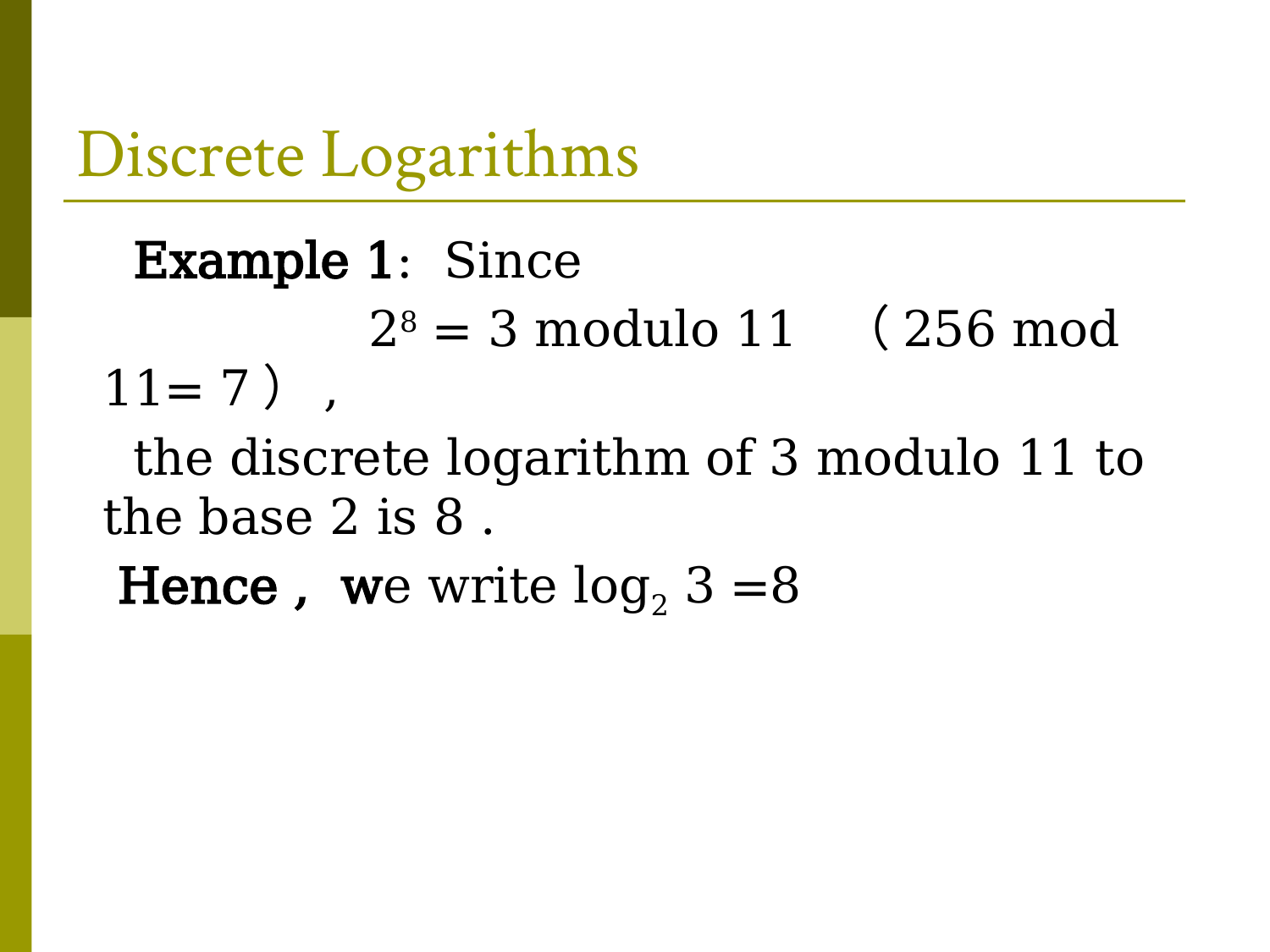

# Discrete Logarithms
     Example 1:  Since
                    28 = 3 modulo 11  （256 mod 11= 7）,
     the discrete logarithm of 3 modulo 11 to the base 2 is 8 .
    Hence ,  we write log2 3 =8